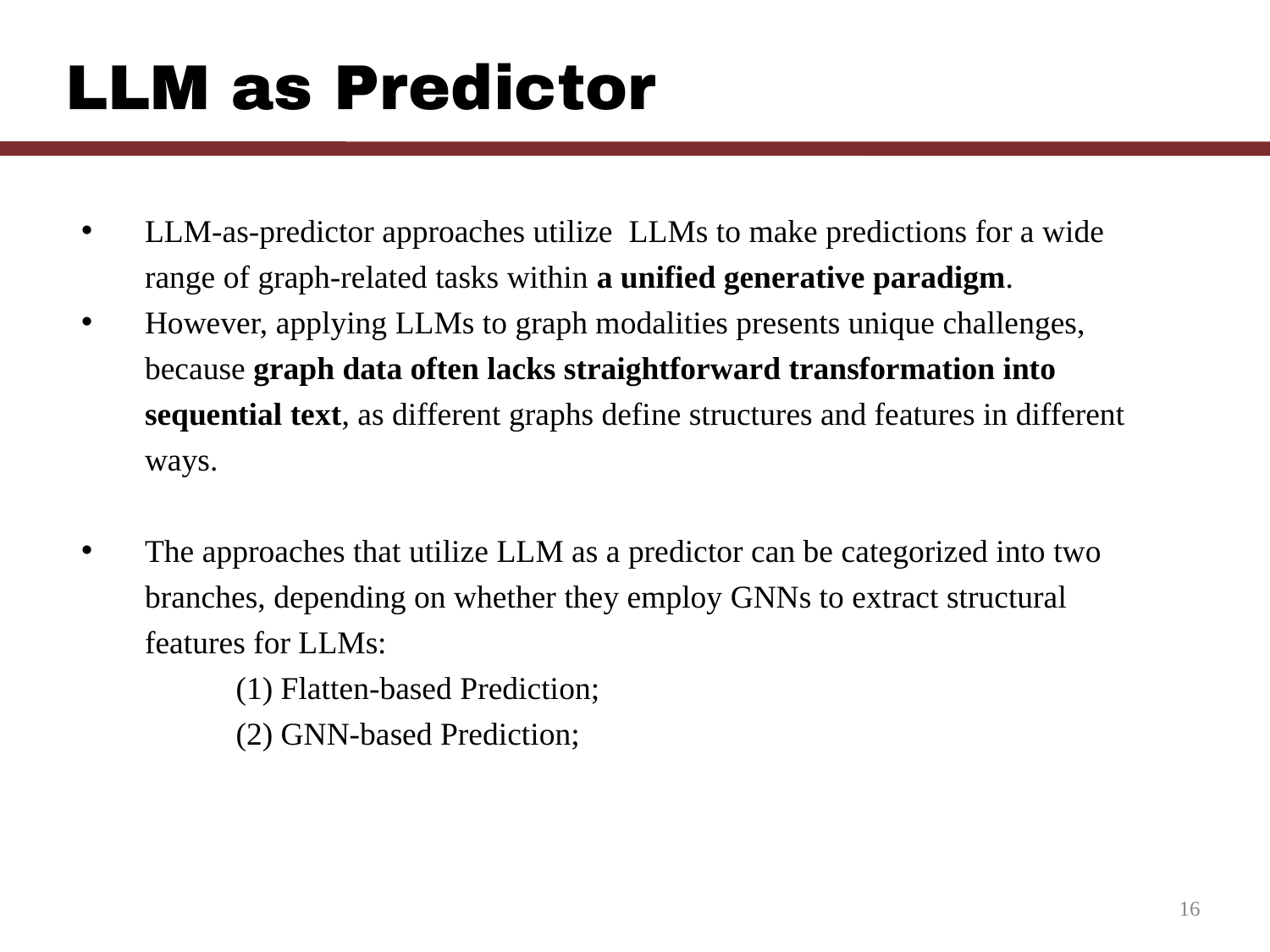

# LLM as Predictor
LLM-as-predictor approaches utilize  LLMs to make predictions for a wide range of graph-related tasks within a unified generative paradigm.
However, applying LLMs to graph modalities presents unique challenges, because graph data often lacks straightforward transformation into sequential text, as different graphs define structures and features in different ways.

The approaches that utilize LLM as a predictor can be categorized into two branches, depending on whether they employ GNNs to extract structural features for LLMs:
     	(1) Flatten-based Prediction;
	(2) GNN-based Prediction;

16